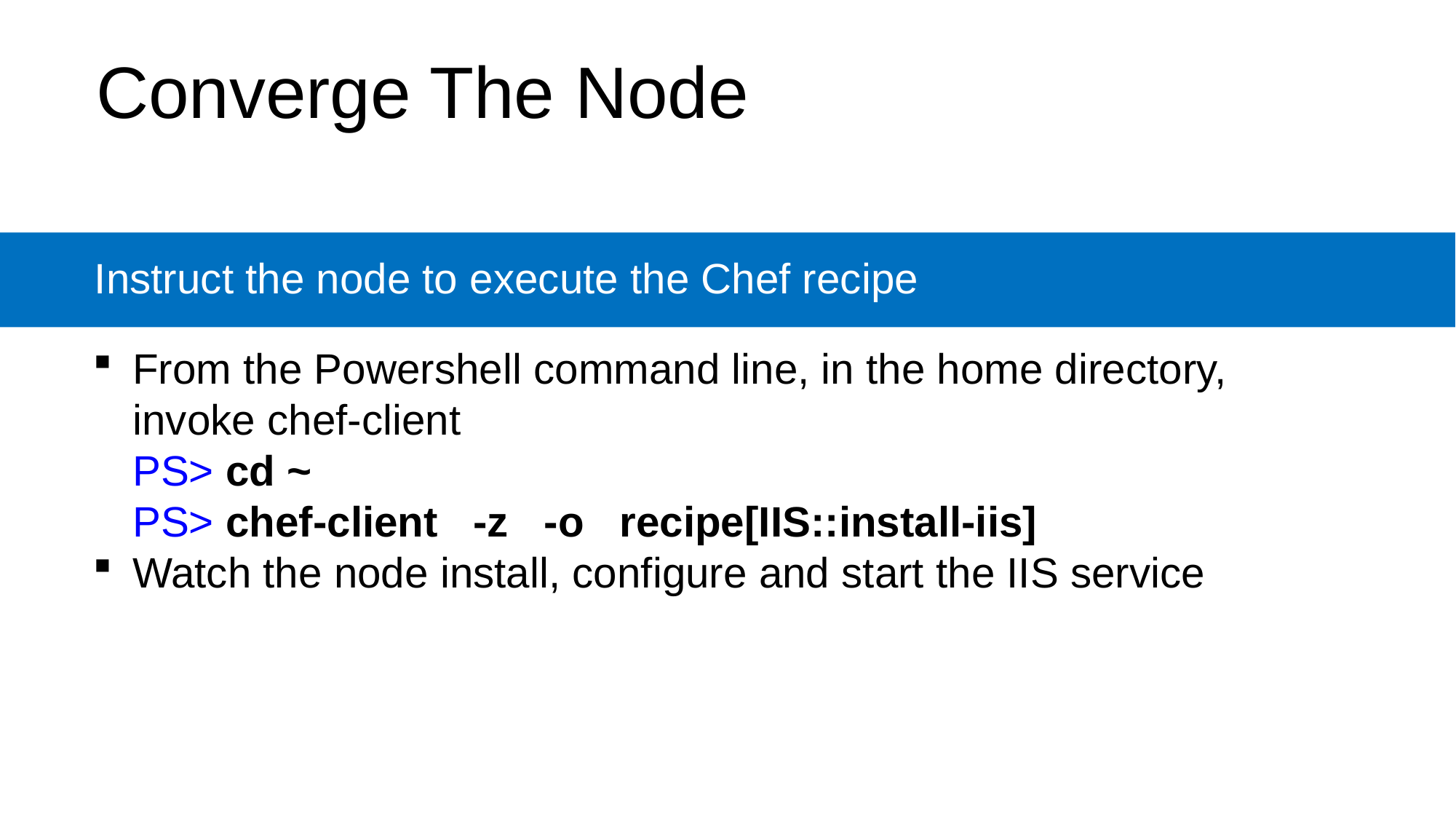

# Converge The Node
Instruct the node to execute the Chef recipe

From the Powershell command line, in the home directory,
invoke chef-client
PS> cd ~
PS> chef-client   -z   -o   recipe[IIS::install-iis]
Watch the node install, configure and start the IIS service